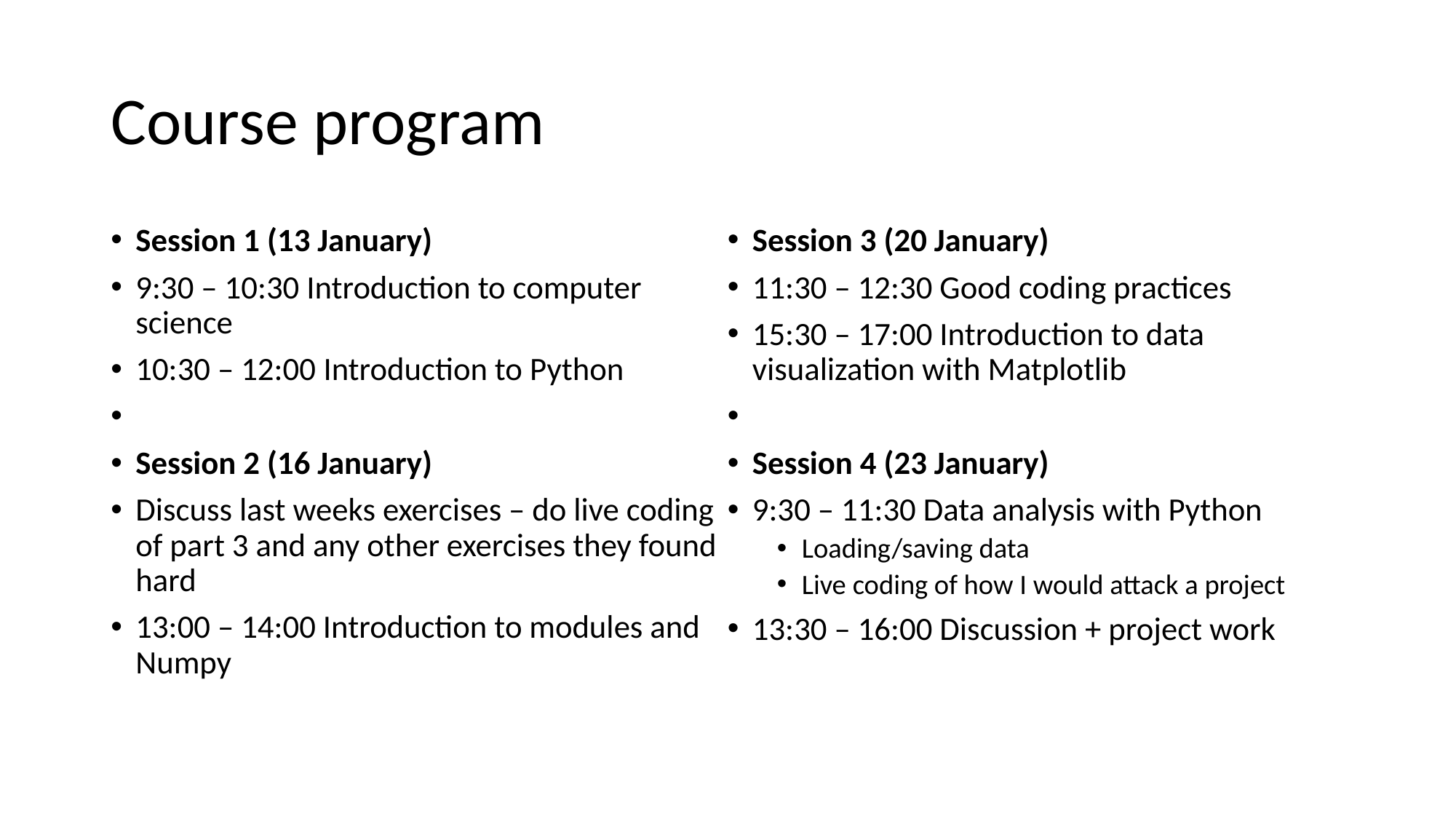

# Course program
Session 1 (13 January)
9:30 – 10:30 Introduction to computer science
10:30 – 12:00 Introduction to Python

Session 2 (16 January)
Discuss last weeks exercises – do live coding of part 3 and any other exercises they found hard
13:00 – 14:00 Introduction to modules and Numpy

Session 3 (20 January)
11:30 – 12:30 Good coding practices
15:30 – 17:00 Introduction to data visualization with Matplotlib

Session 4 (23 January)
9:30 – 11:30 Data analysis with Python
Loading/saving data
Live coding of how I would attack a project
13:30 – 16:00 Discussion + project work